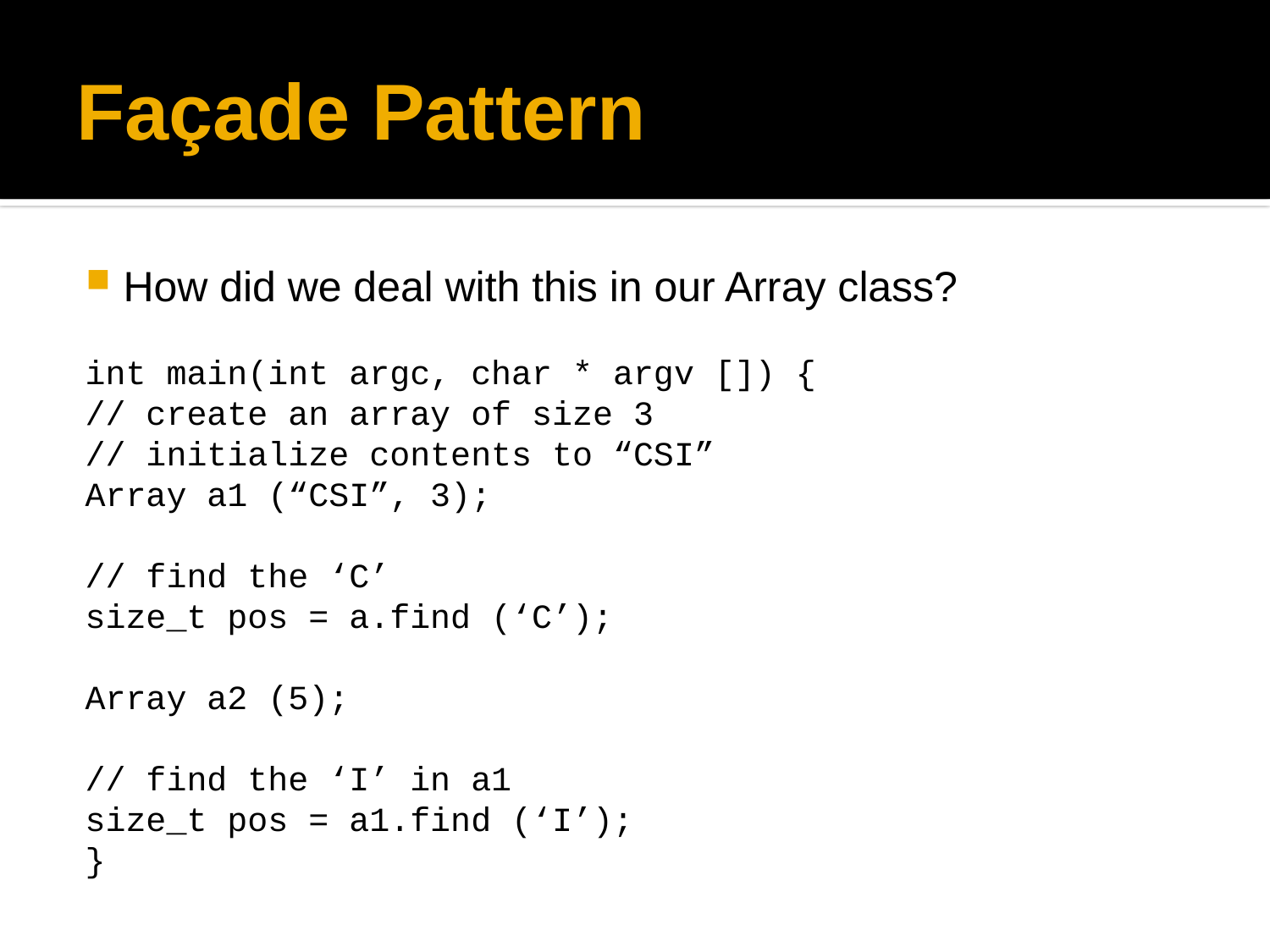

# Façade Pattern
How did we deal with this in our Array class?

int main(int argc, char * argv []) {
	// create an array of size 3
	// initialize contents to “CSI”
	Array a1 (“CSI”, 3);

	// find the ‘C’
	size_t pos = a.find (‘C’);

	Array a2 (5);

	// find the ‘I’ in a1
	size_t pos = a1.find (‘I’);
}